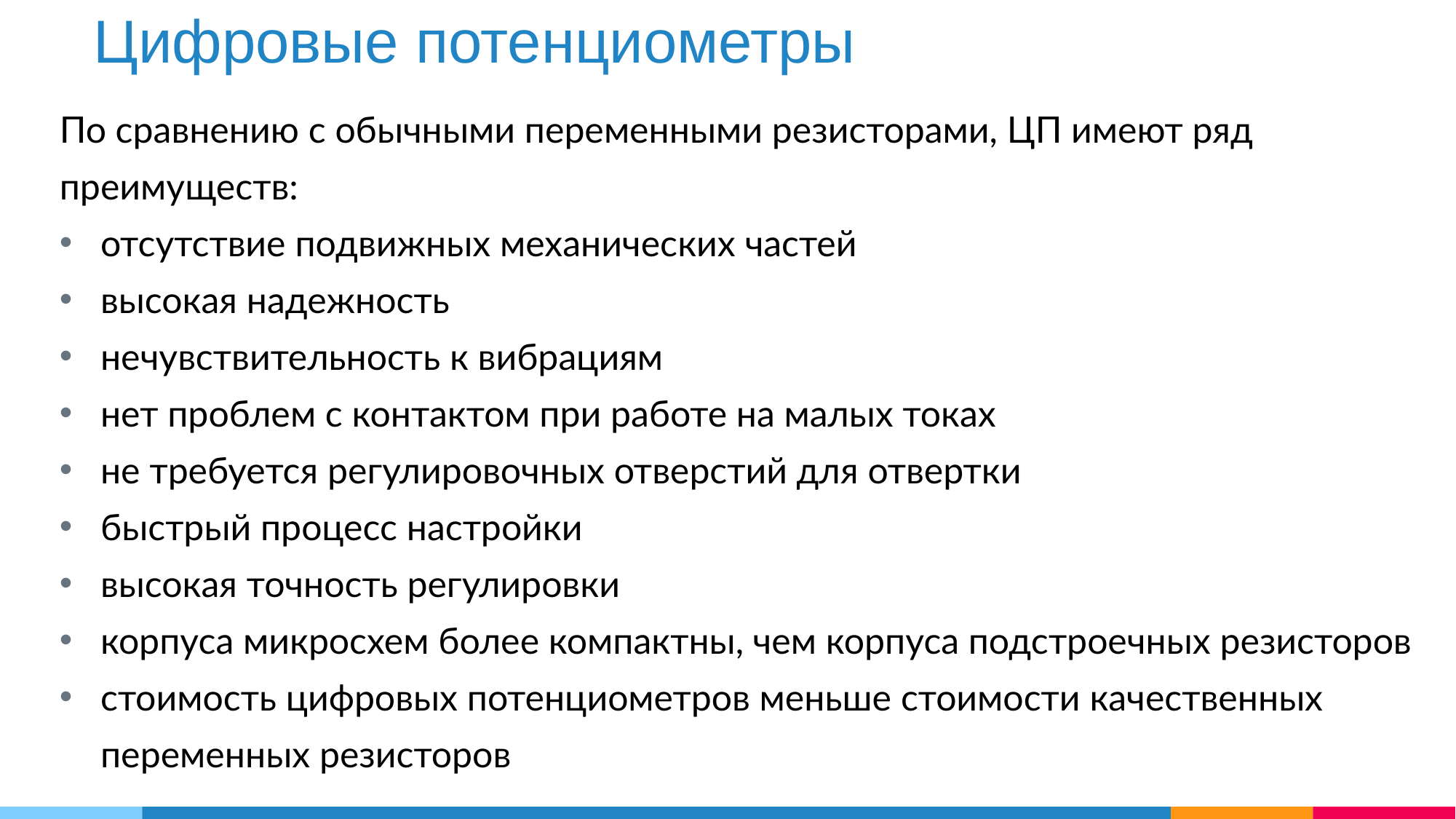

Цифровые потенциометры
По сравнению с обычными переменными резисторами, ЦП имеют ряд преимуществ:
отсутствие подвижных механических частей
высокая надежность
нечувствительность к вибрациям
нет проблем с контактом при работе на малых токах
не требуется регулировочных отверстий для отвертки
быстрый процесс настройки
высокая точность регулировки
корпуса микросхем более компактны, чем корпуса подстроечных резисторов
стоимость цифровых потенциометров меньше стоимости качественных переменных резисторов